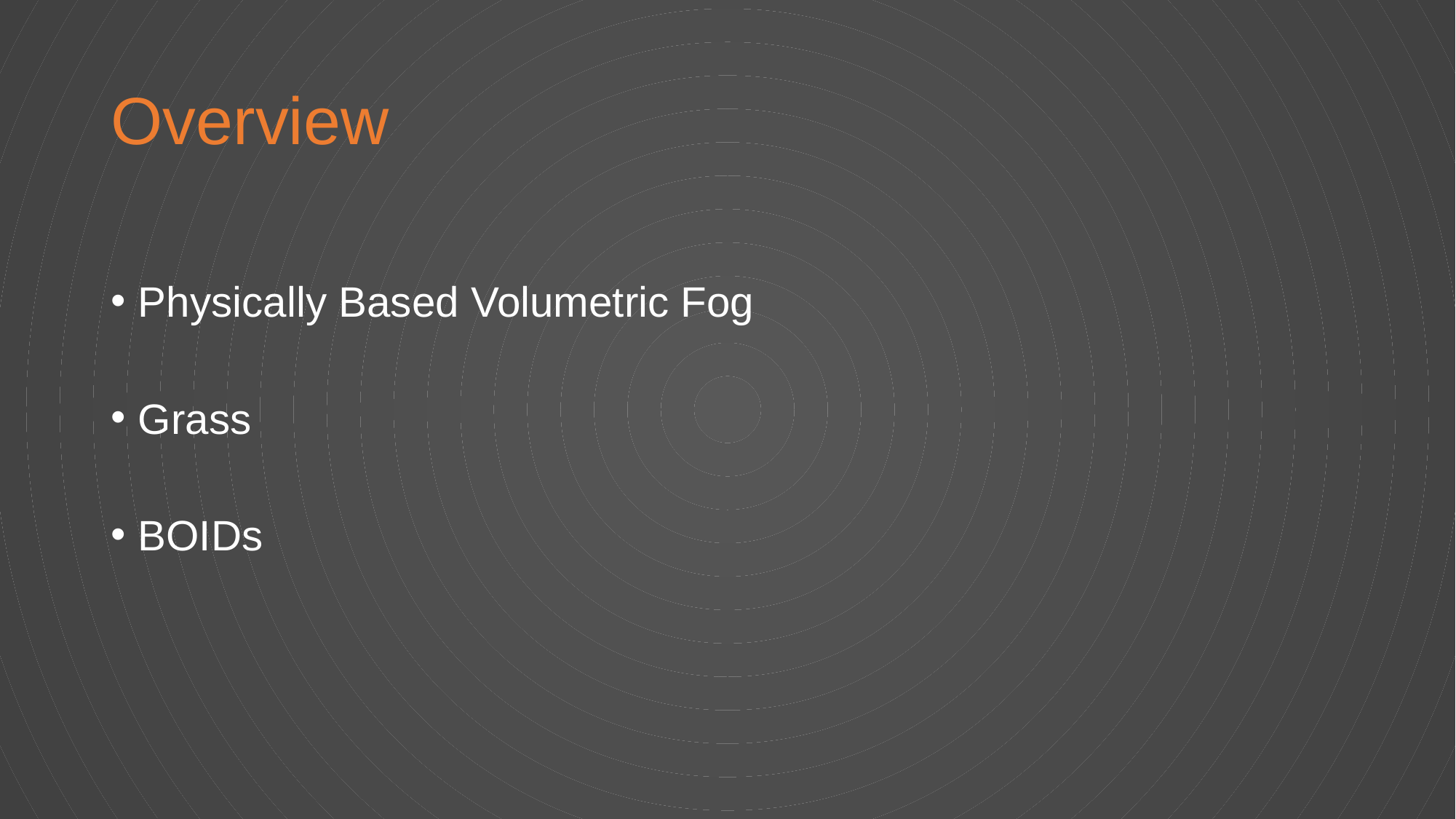

# Overview
Physically Based Volumetric Fog
Grass
BOIDs